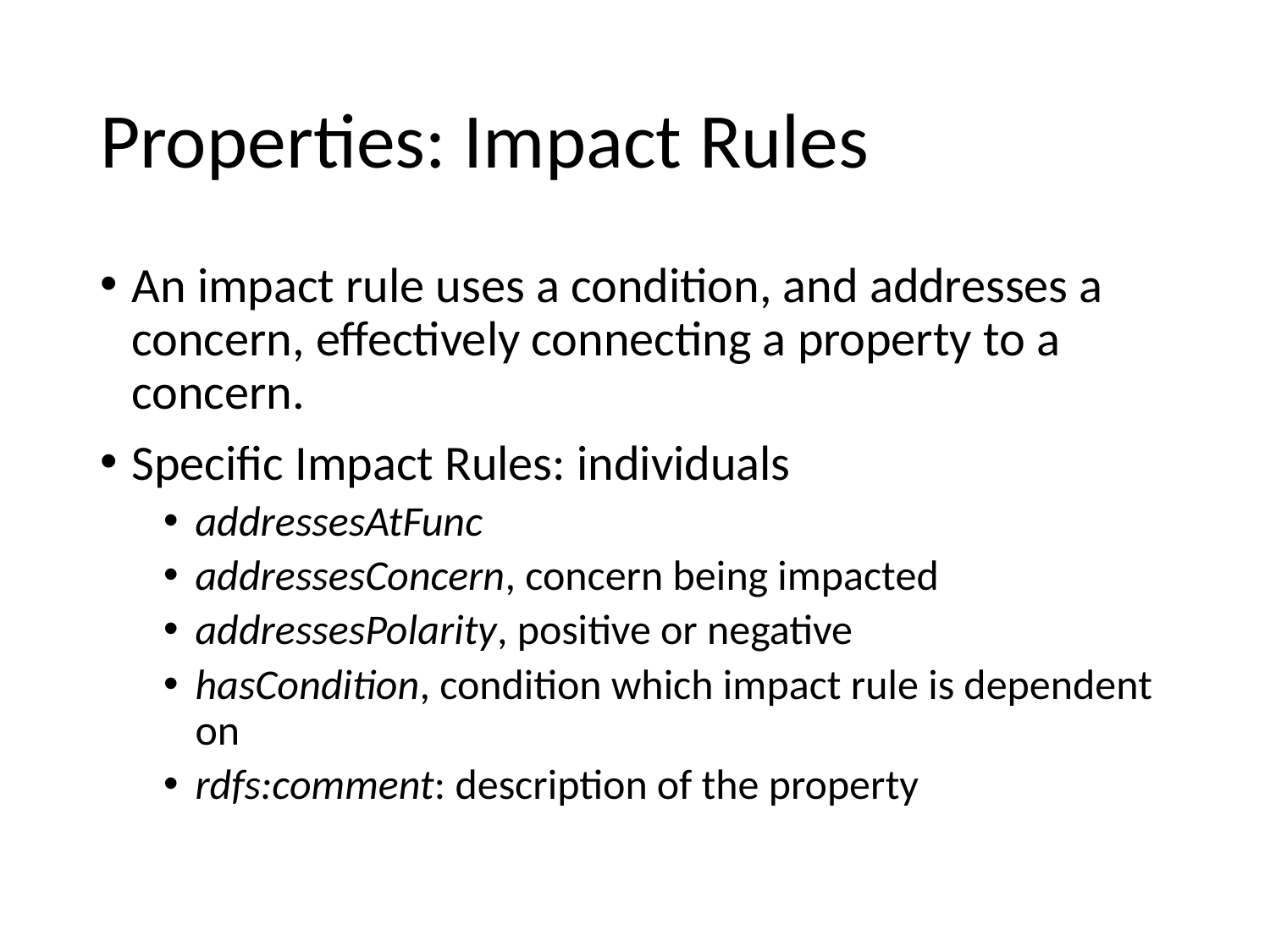

# Properties: Impact Rules
An impact rule uses a condition, and addresses a concern, effectively connecting a property to a concern.
Specific Impact Rules: individuals
addressesAtFunc
addressesConcern, concern being impacted
addressesPolarity, positive or negative
hasCondition, condition which impact rule is dependent on
rdfs:comment: description of the property